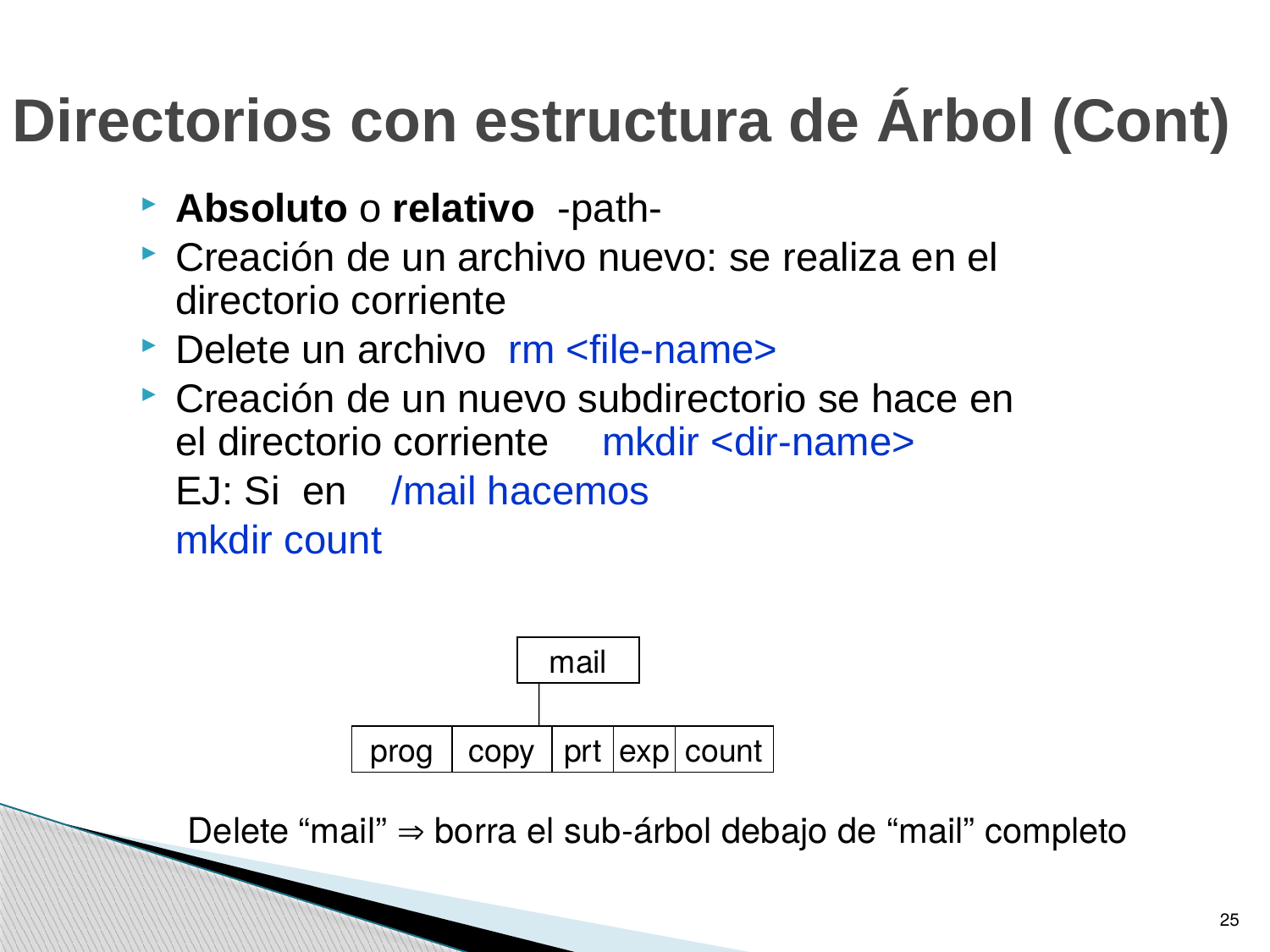

# Directorios con estructura de Árbol (Cont)
Absoluto o relativo  -path-
Creación de un archivo nuevo: se realiza en el directorio corriente
Delete un archivo		rm <file-name>
Creación de un nuevo subdirectorio se hace en el directorio corriente 		mkdir <dir-name>
	EJ: Si  en    /mail hacemos
		mkdir count
mail

prog
copy
prt
exp
count
Delete “mail” ⇒ borra el sub-árbol debajo de “mail” completo
25